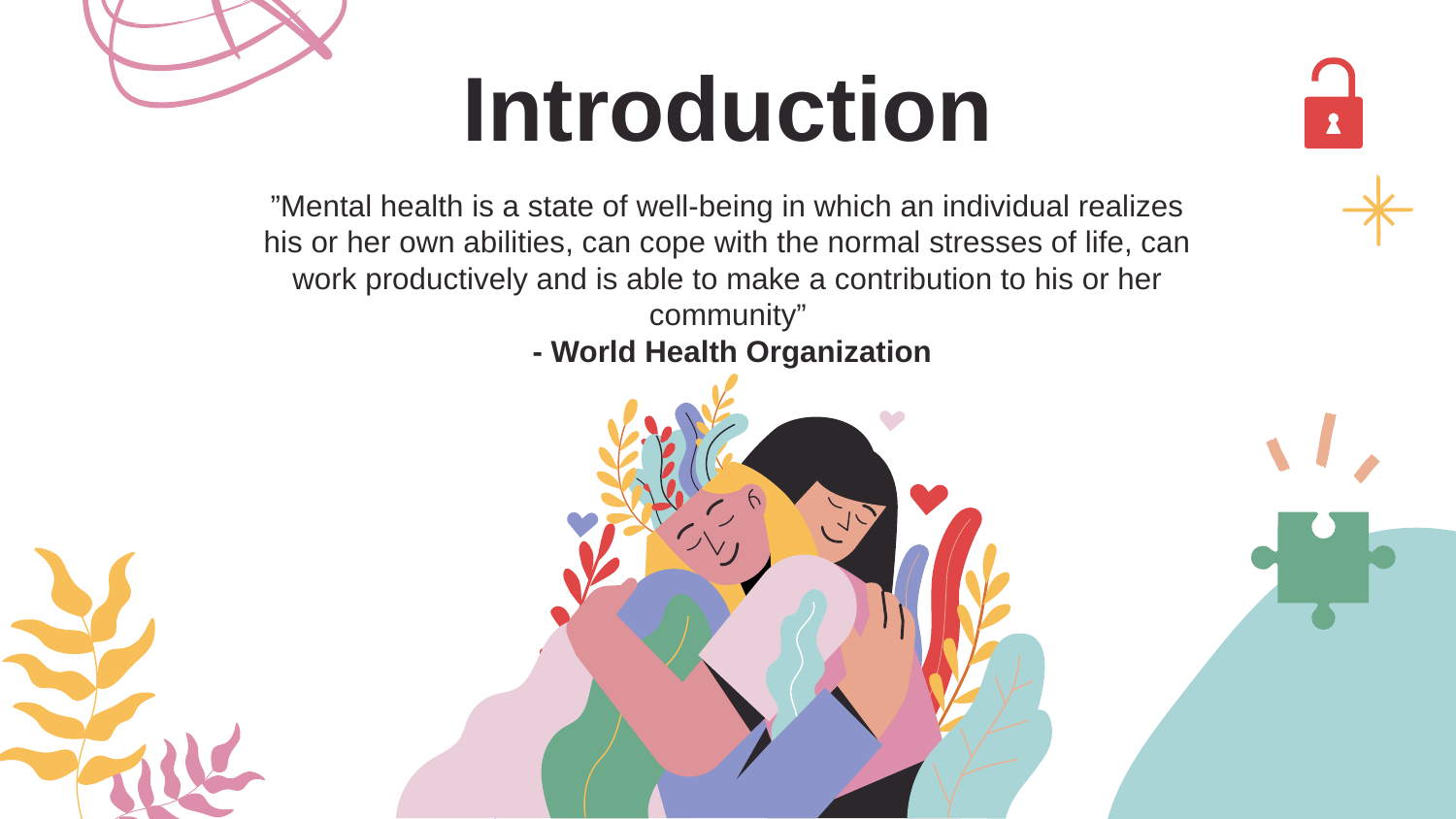

# Introduction
”Mental health is a state of well-being in which an individual realizes his or her own abilities, can cope with the normal stresses of life, can work productively and is able to make a contribution to his or her community”
 - World Health Organization